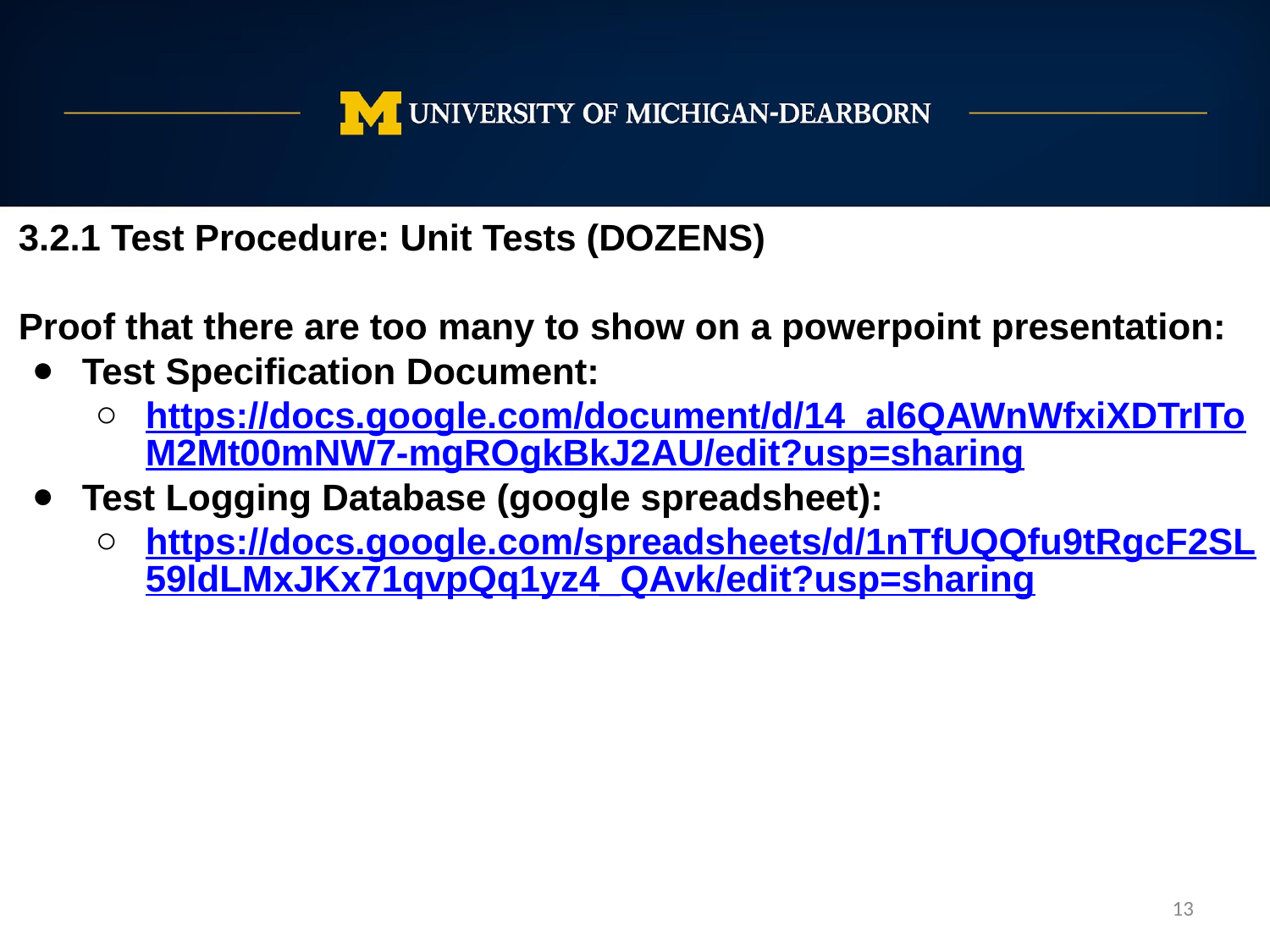

3.2.1 Test Procedure: Unit Tests (DOZENS)

Proof that there are too many to show on a powerpoint presentation:
Test Specification Document:
https://docs.google.com/document/d/14_al6QAWnWfxiXDTrIToM2Mt00mNW7-mgROgkBkJ2AU/edit?usp=sharing
Test Logging Database (google spreadsheet):
https://docs.google.com/spreadsheets/d/1nTfUQQfu9tRgcF2SL59ldLMxJKx71qvpQq1yz4_QAvk/edit?usp=sharing

13